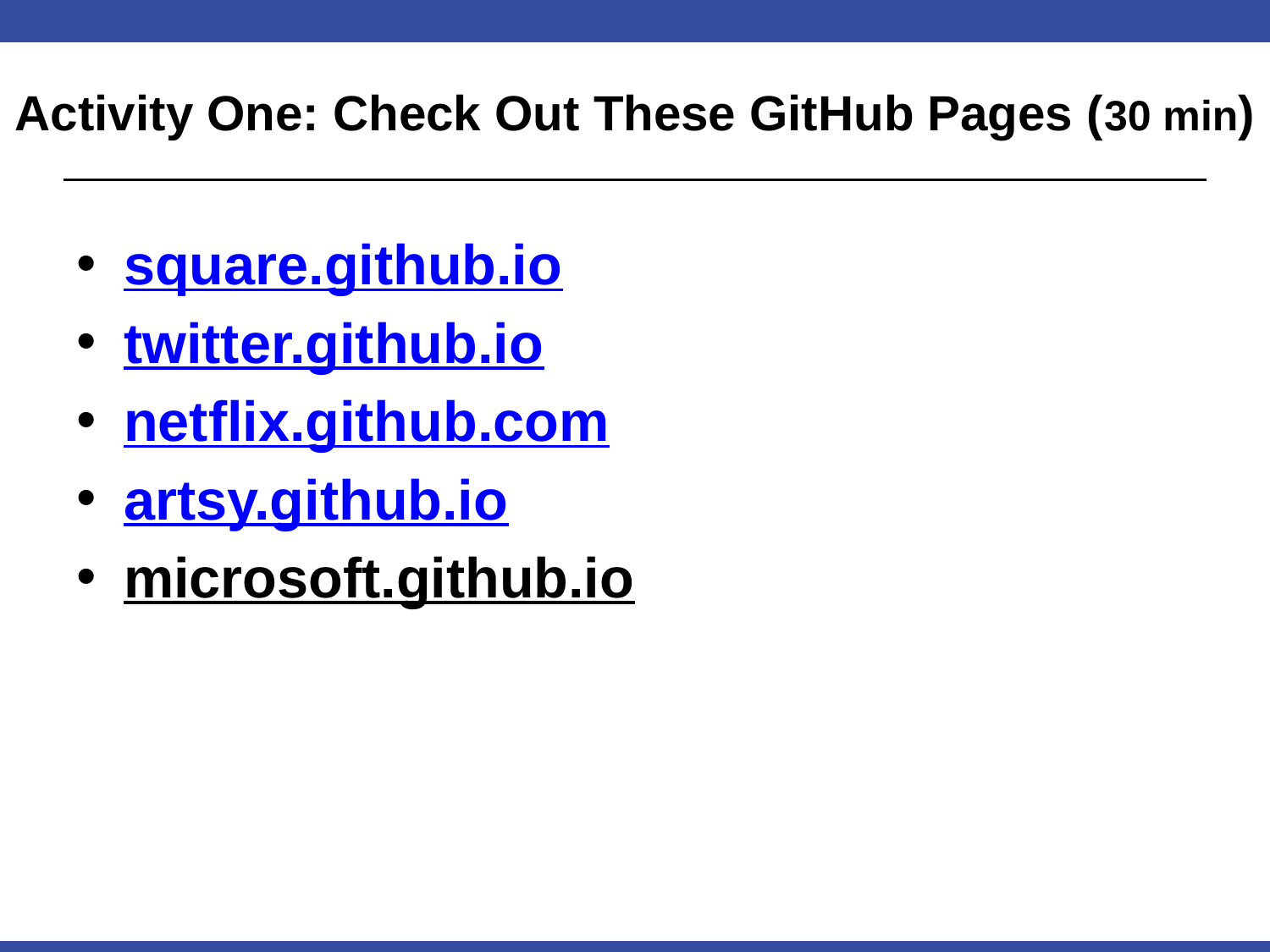

# Activity One: Check Out These GitHub Pages (30 min)
square.github.io
twitter.github.io
netflix.github.com
artsy.github.io
microsoft.github.io